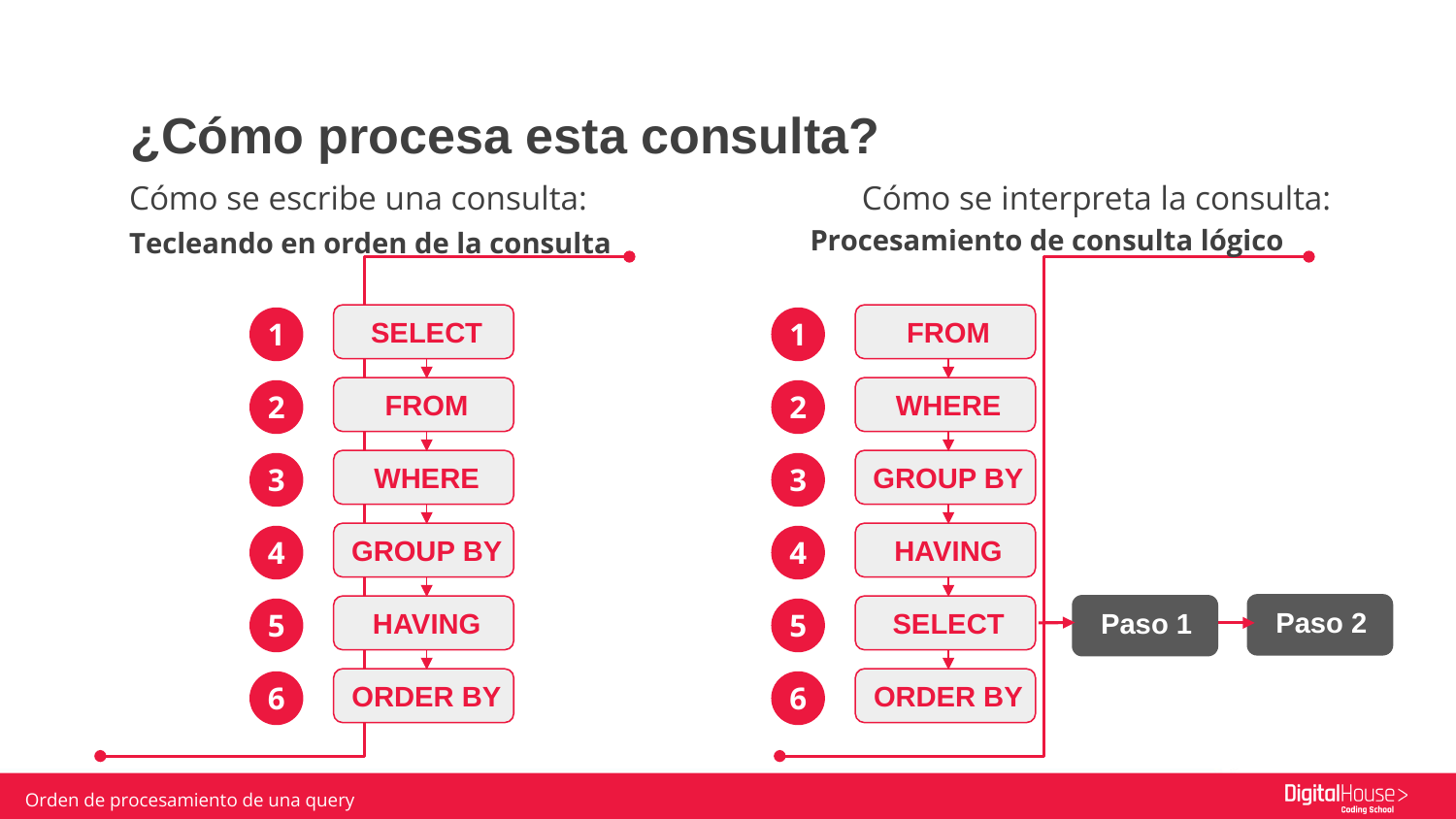

¿Cómo procesa esta consulta?
Cómo se escribe una consulta:

Cómo se interpreta la consulta:

Procesamiento de consulta lógico

Tecleando en orden de la consulta

SELECT
FROM
1
1

FROM
WHERE
2
2

WHERE
GROUP BY
3
3

GROUP BY
HAVING
4
4

Paso 2
HAVING
SELECT
Paso 1
5
5

ORDER BY
ORDER BY
6
6